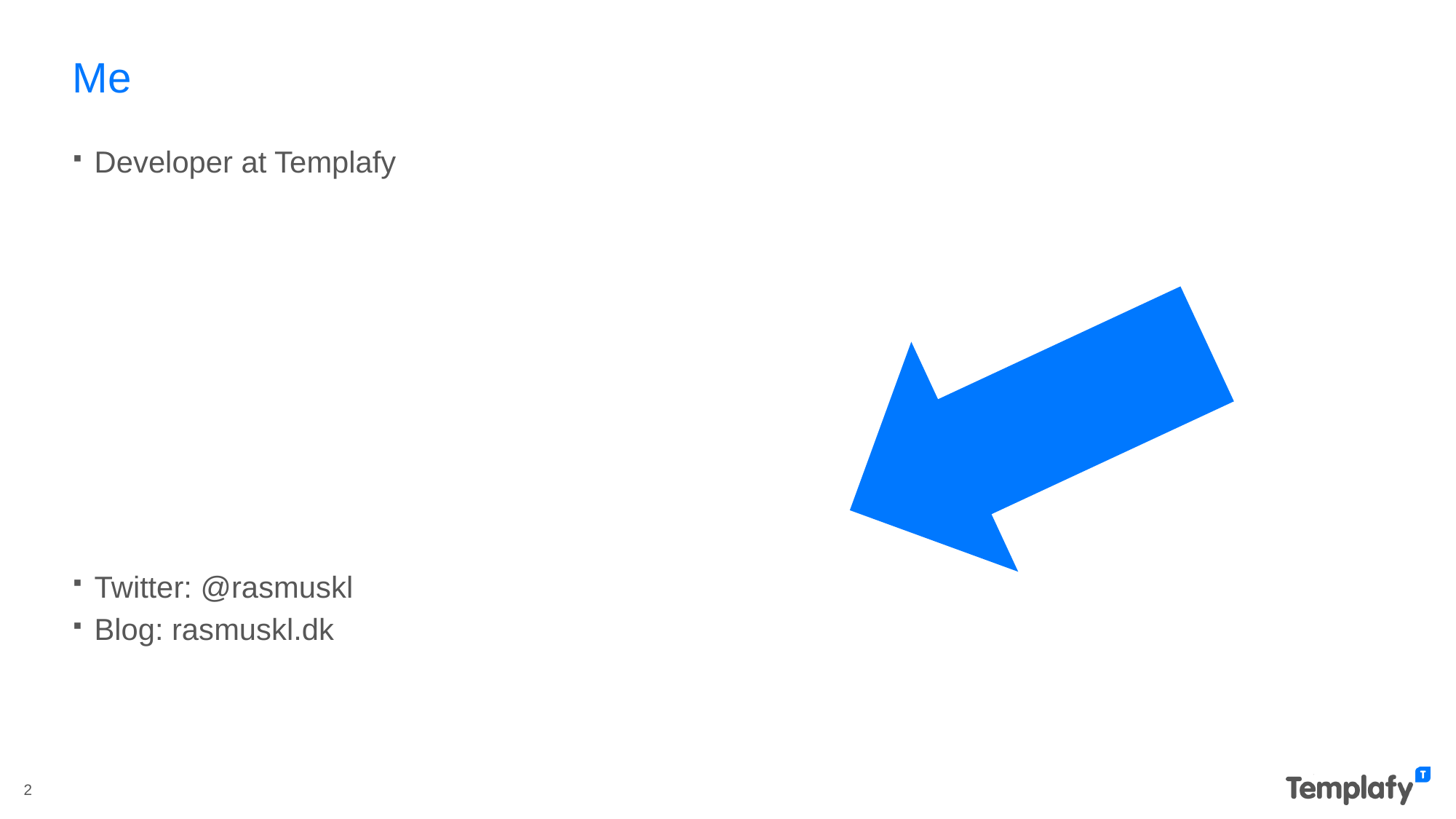

# Me
Developer at Templafy

Twitter: @rasmuskl
Blog: rasmuskl.dk

2